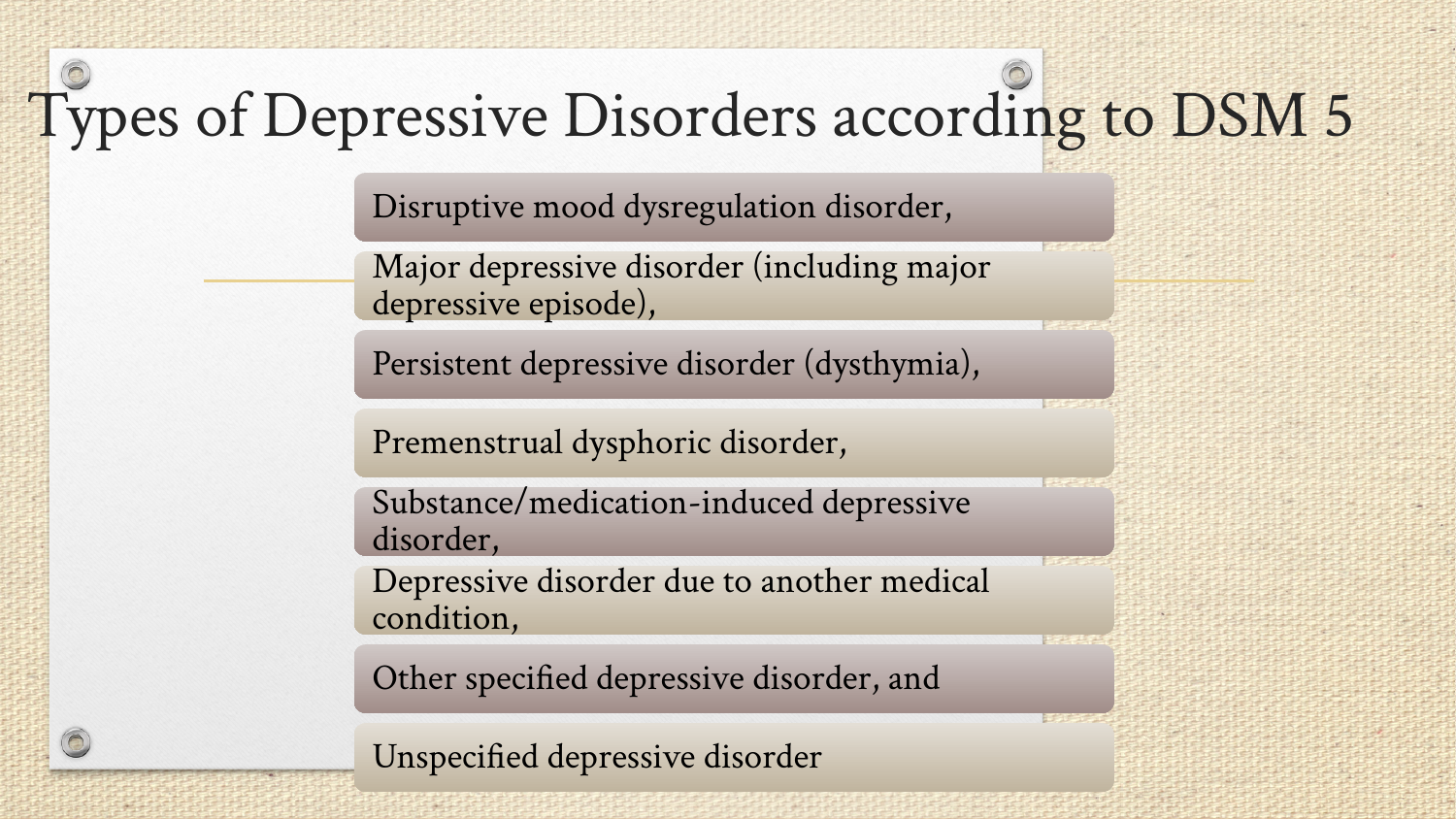

# Types of Depressive Disorders according to DSM 5
Disruptive mood dysregulation disorder,
Major depressive disorder (including major depressive episode),
Persistent depressive disorder (dysthymia),
Premenstrual dysphoric disorder,
Substance/medication-induced depressive disorder,
Depressive disorder due to another medical condition,
Other specified depressive disorder, and
Unspecified depressive disorder